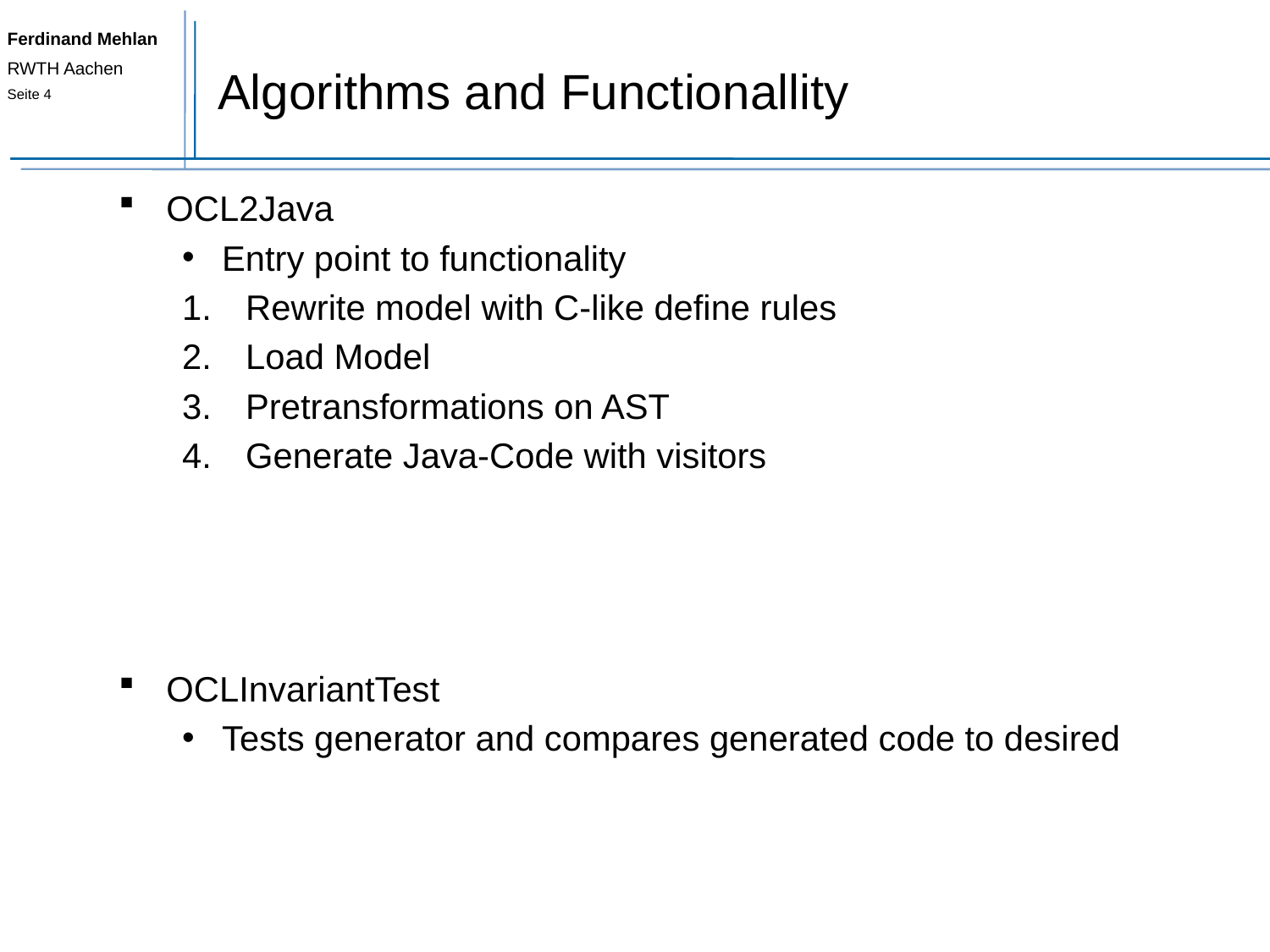

# Algorithms and Functionallity
OCL2Java
Entry point to functionality
Rewrite model with C-like define rules
Load Model
Pretransformations on AST
Generate Java-Code with visitors

OCLInvariantTest
Tests generator and compares generated code to desired